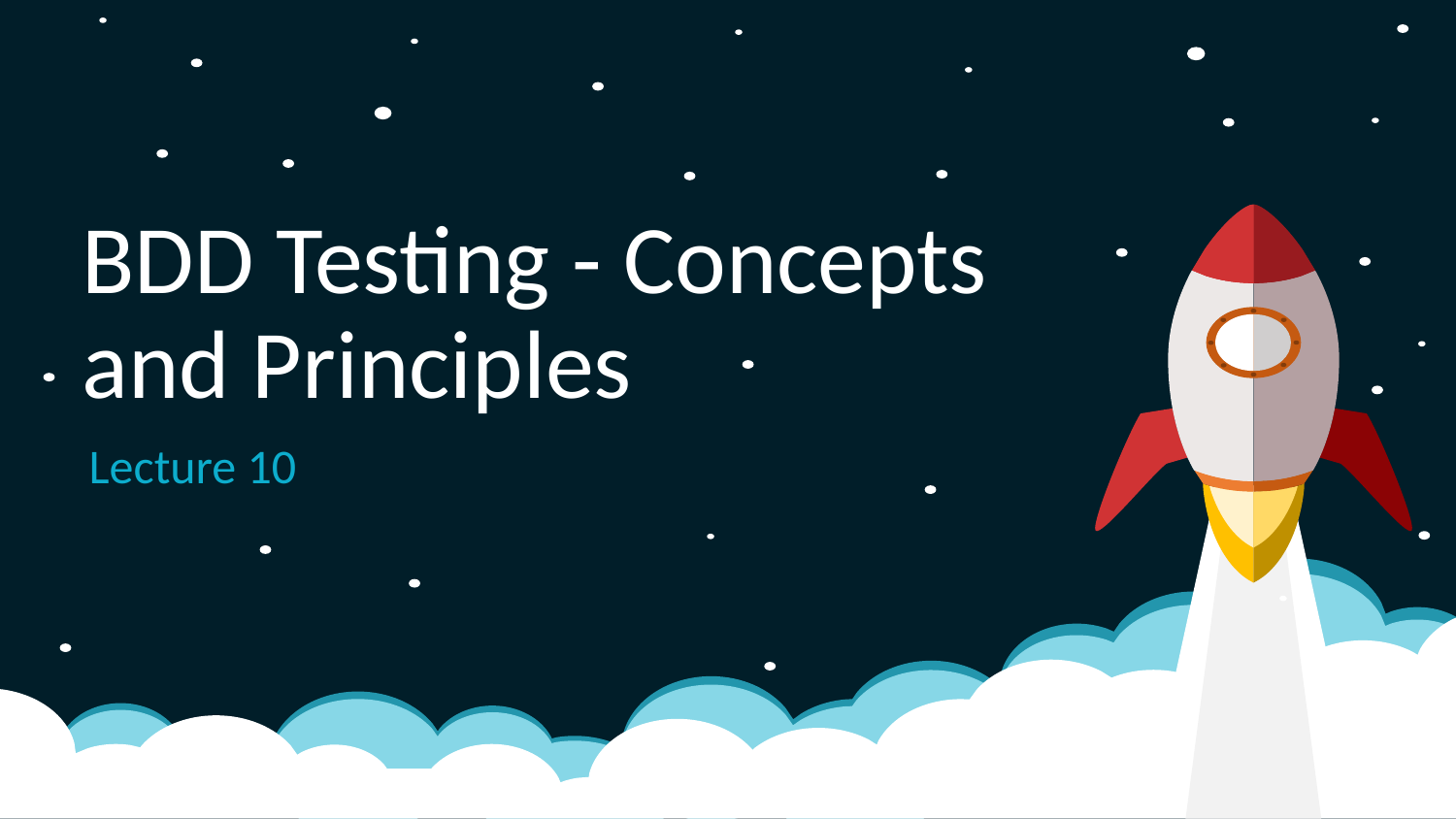

# BDD Testing - Concepts and Principles
Lecture 10